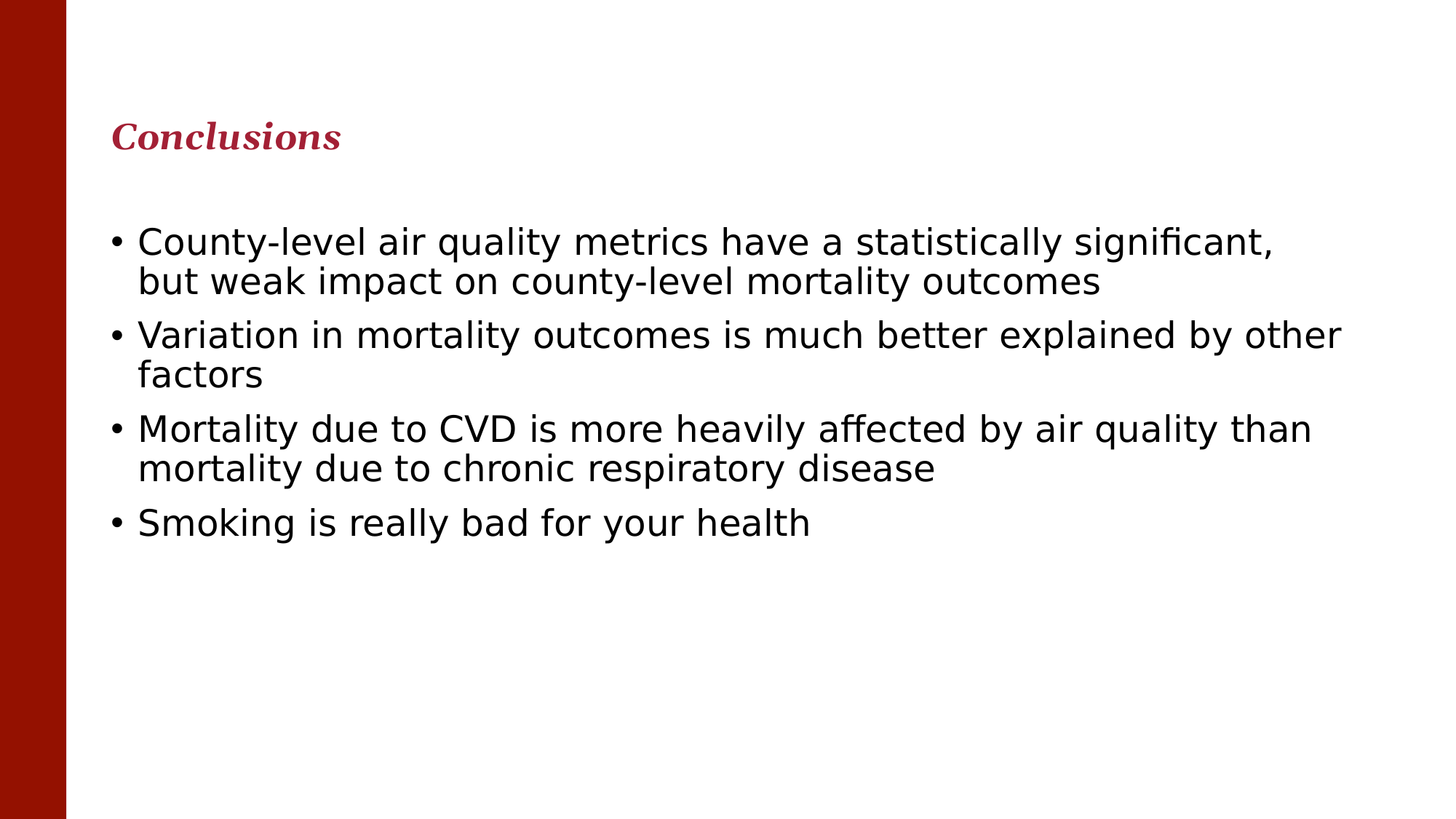

# Conclusions
County-level air quality metrics have a statistically significant, but weak impact on county-level mortality outcomes
Variation in mortality outcomes is much better explained by other factors
Mortality due to CVD is more heavily affected by air quality than mortality due to chronic respiratory disease
Smoking is really bad for your health